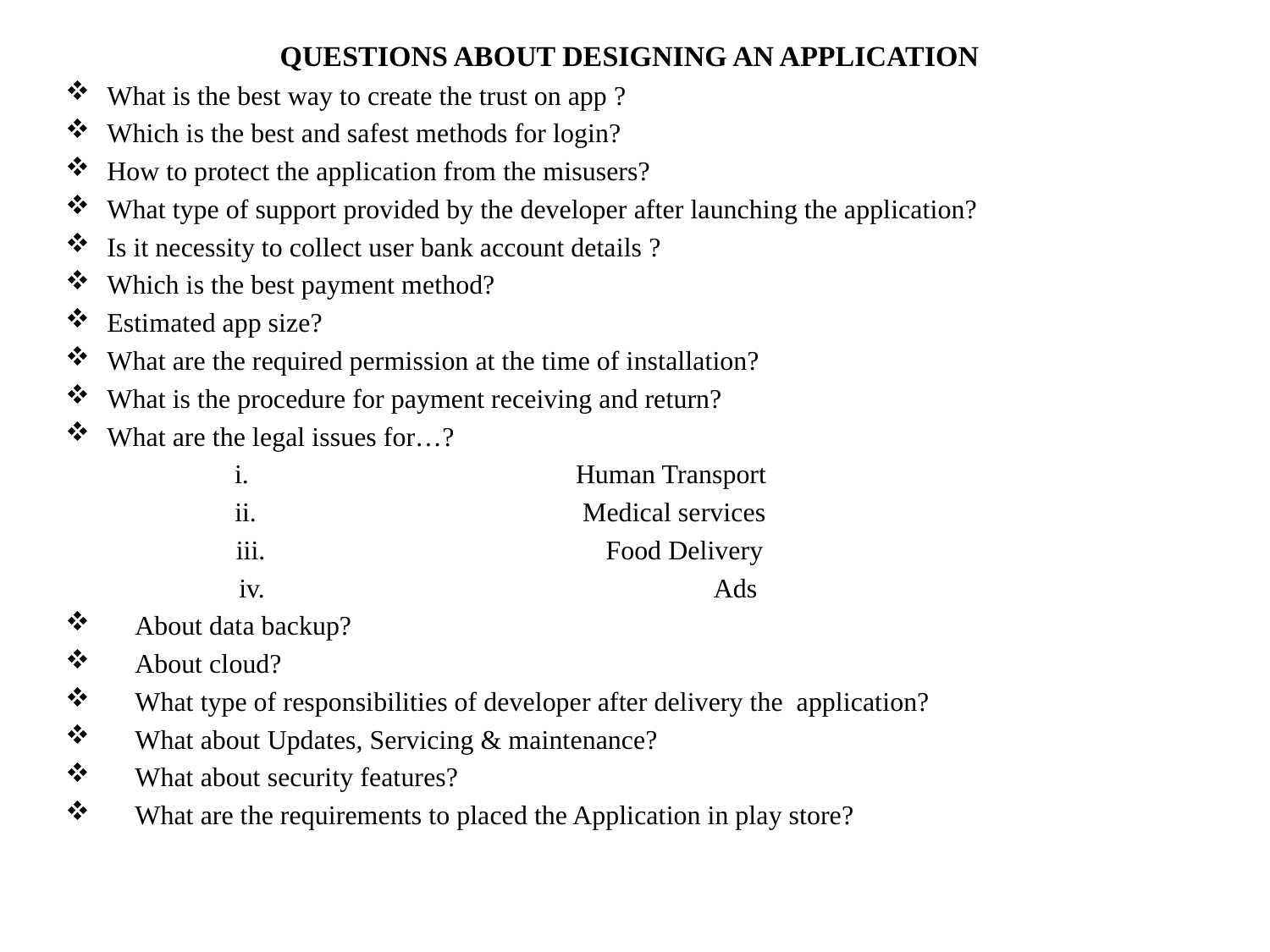

QUESTIONS ABOUT DESIGNING AN APPLICATION
What is the best way to create the trust on app ?
Which is the best and safest methods for login?
How to protect the application from the misusers?
What type of support provided by the developer after launching the application?
Is it necessity to collect user bank account details ?
Which is the best payment method?
Estimated app size?
What are the required permission at the time of installation?
What is the procedure for payment receiving and return?
What are the legal issues for…?
  Human Transport
   Medical services
      Food Delivery
                     Ads
About data backup?
About cloud?
What type of responsibilities of developer after delivery the  application?
What about Updates, Servicing & maintenance?
What about security features?
What are the requirements to placed the Application in play store?